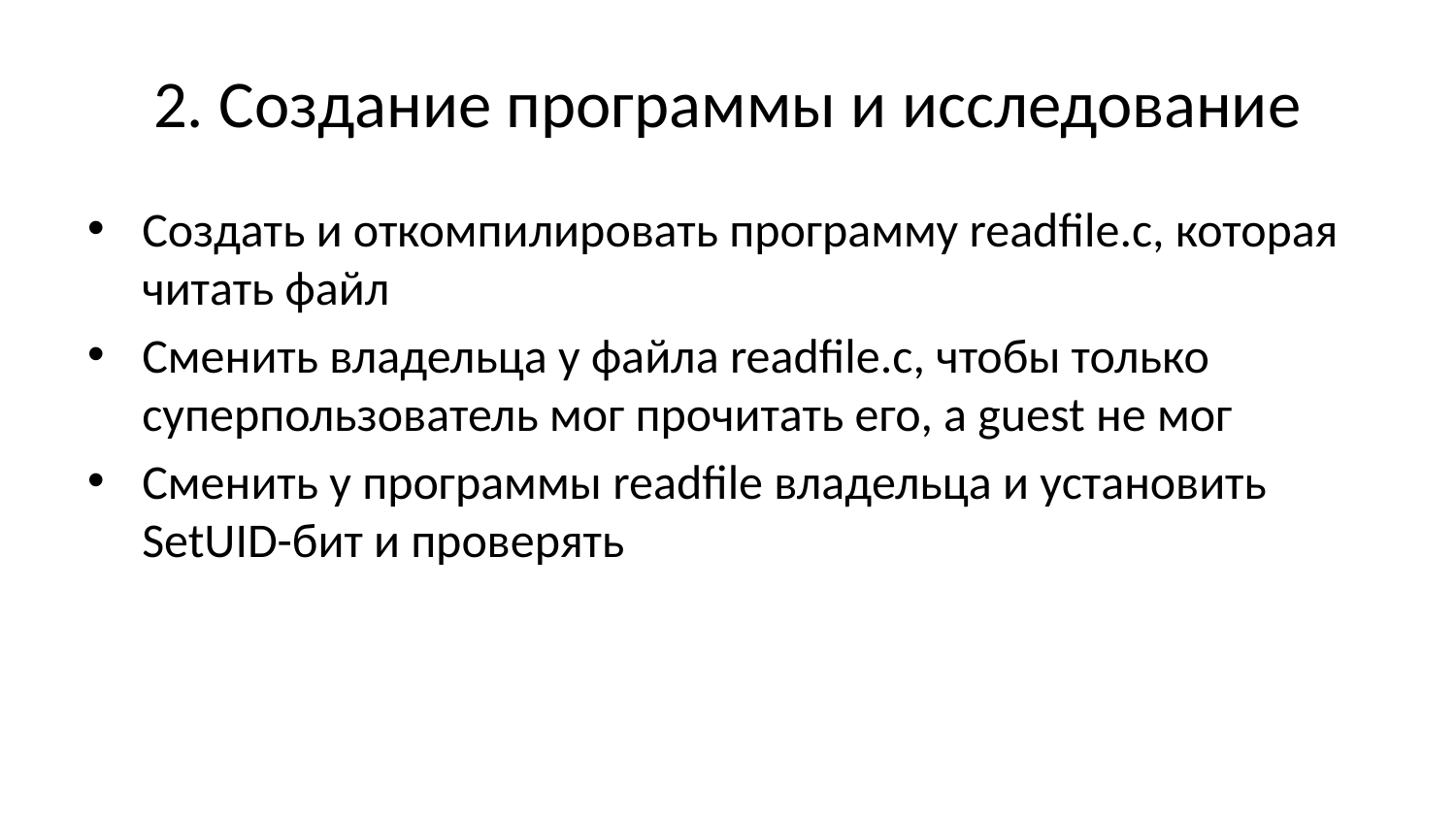

# 2. Создание программы и исследование
Создать и откомпилировать программу readfile.c, которая читать файл
Сменить владельца у файла readfile.c, чтобы только суперпользователь мог прочитать его, a guest не мог
Сменить у программы readfile владельца и установить SetUID-бит и проверять